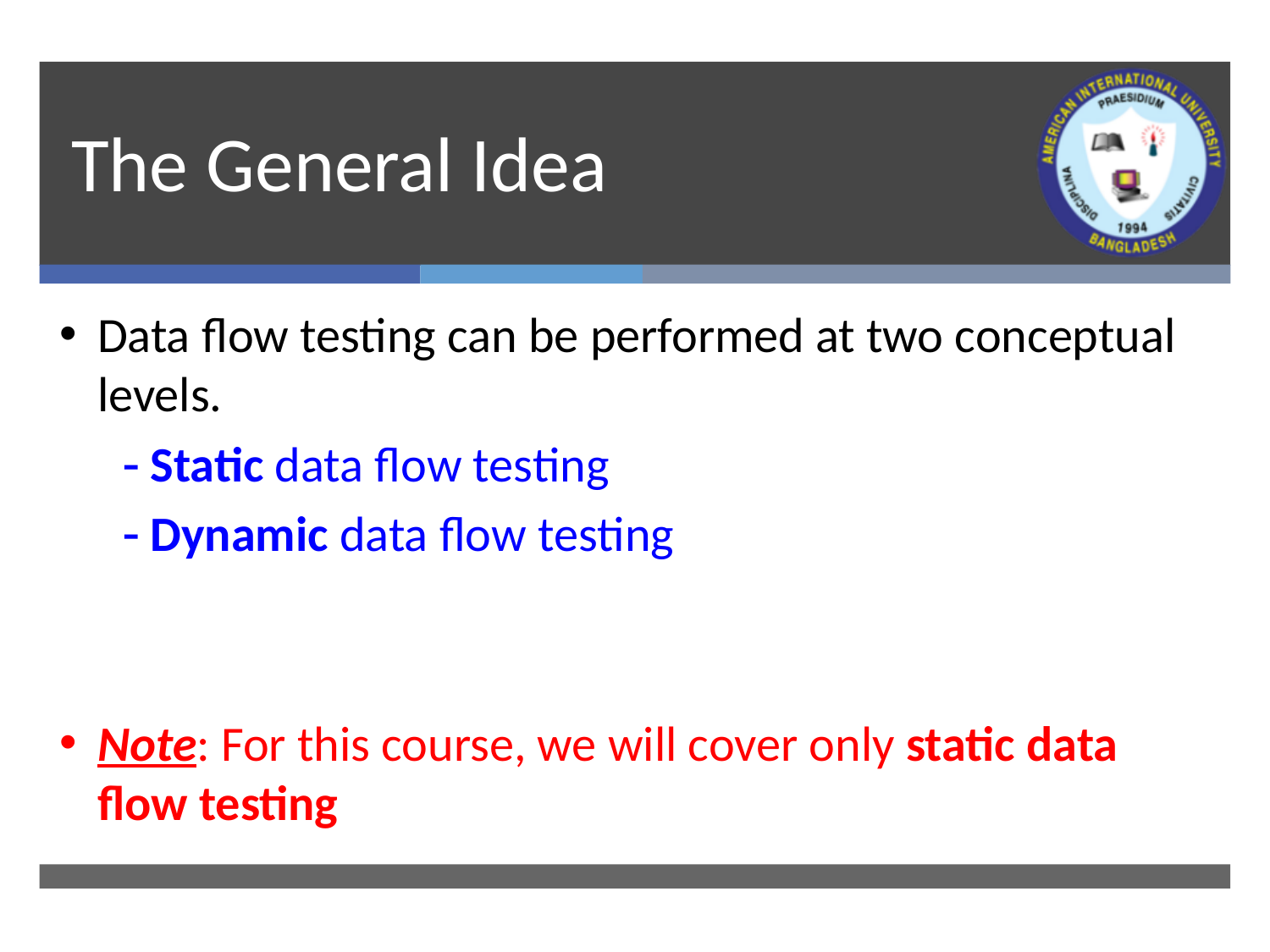

# The General Idea
Data flow testing can be performed at two conceptual levels.
− Static data flow testing
− Dynamic data flow testing

Note: For this course, we will cover only static data flow testing